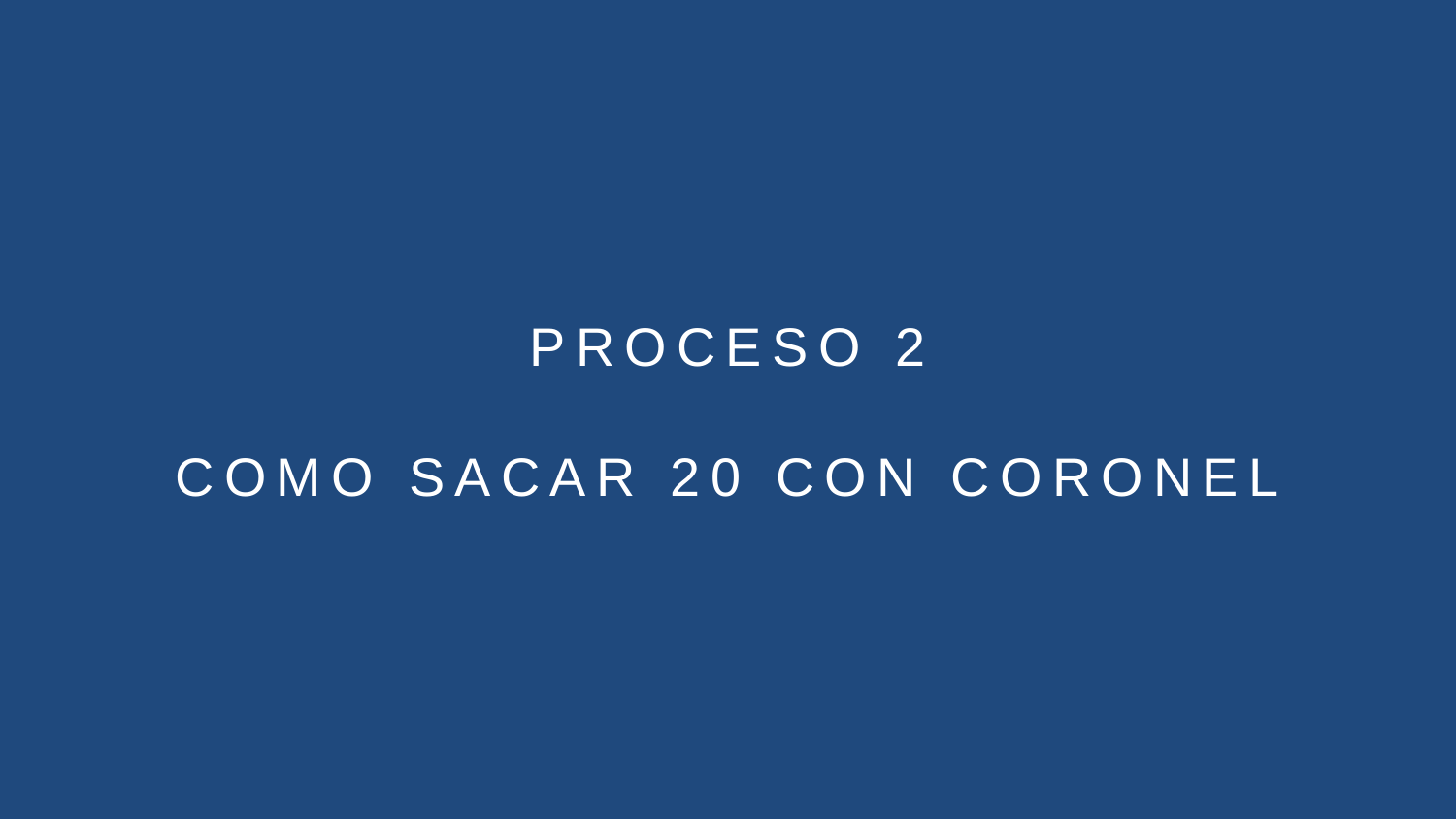

PROCESO 2

COMO SACAR 20 CON CORONEL